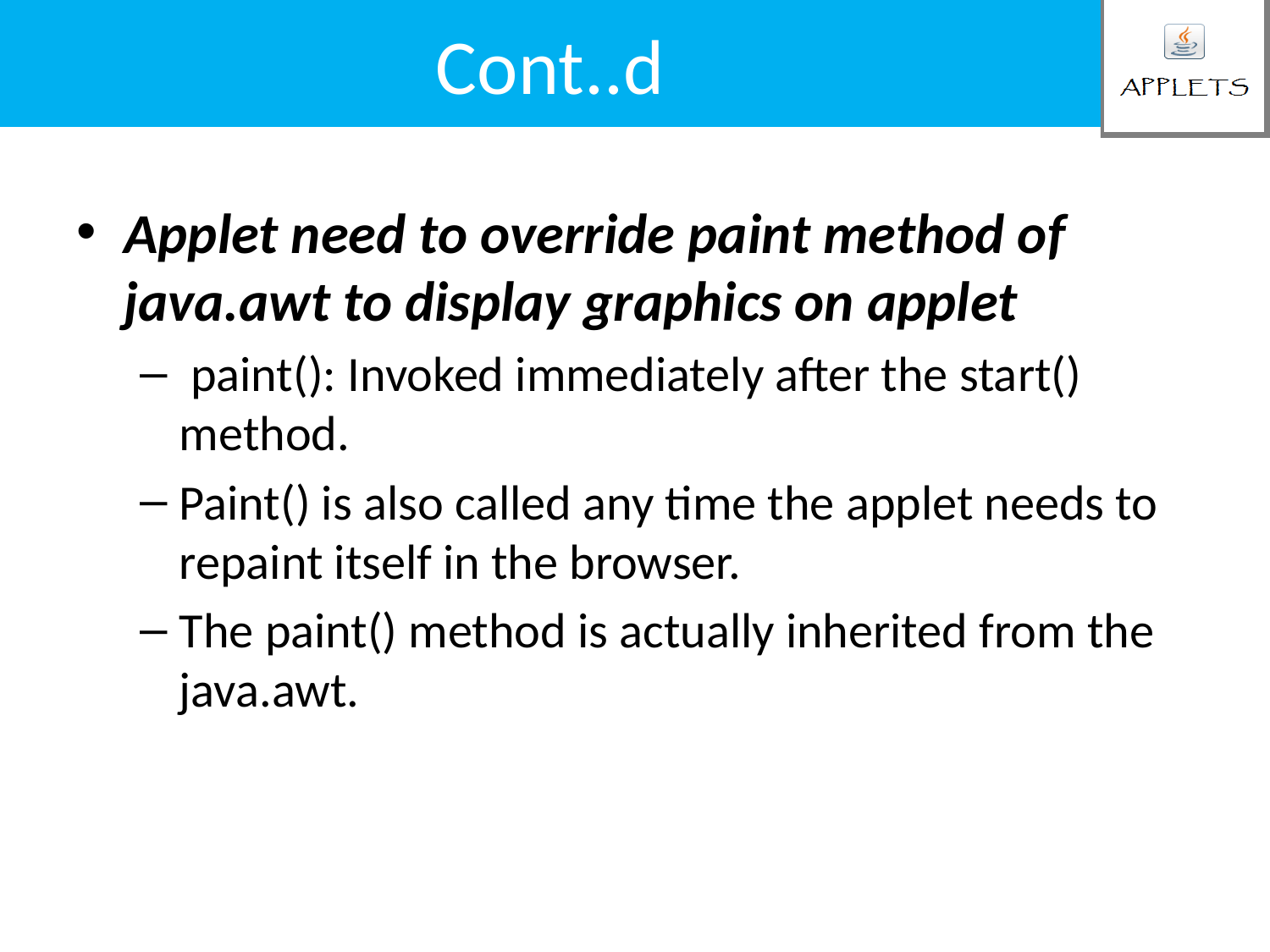

# Cont..d
Applet need to override paint method of java.awt to display graphics on applet
 paint(): Invoked immediately after the start() method.
Paint() is also called any time the applet needs to repaint itself in the browser.
The paint() method is actually inherited from the java.awt.